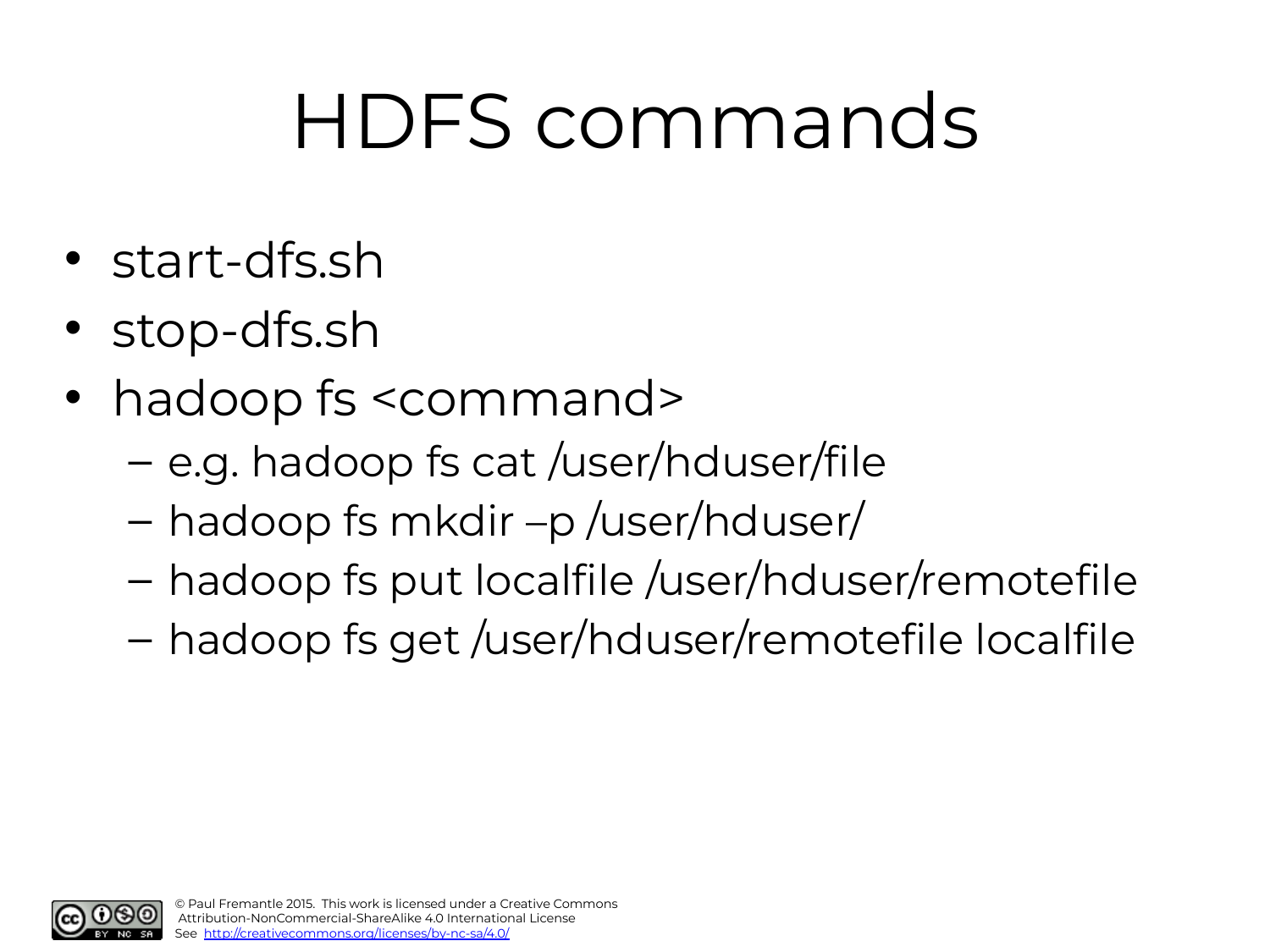

# HDFS commands
start-dfs.sh
stop-dfs.sh
hadoop fs <command>
e.g. hadoop fs cat /user/hduser/file
hadoop fs mkdir –p /user/hduser/
hadoop fs put localfile /user/hduser/remotefile
hadoop fs get /user/hduser/remotefile localfile